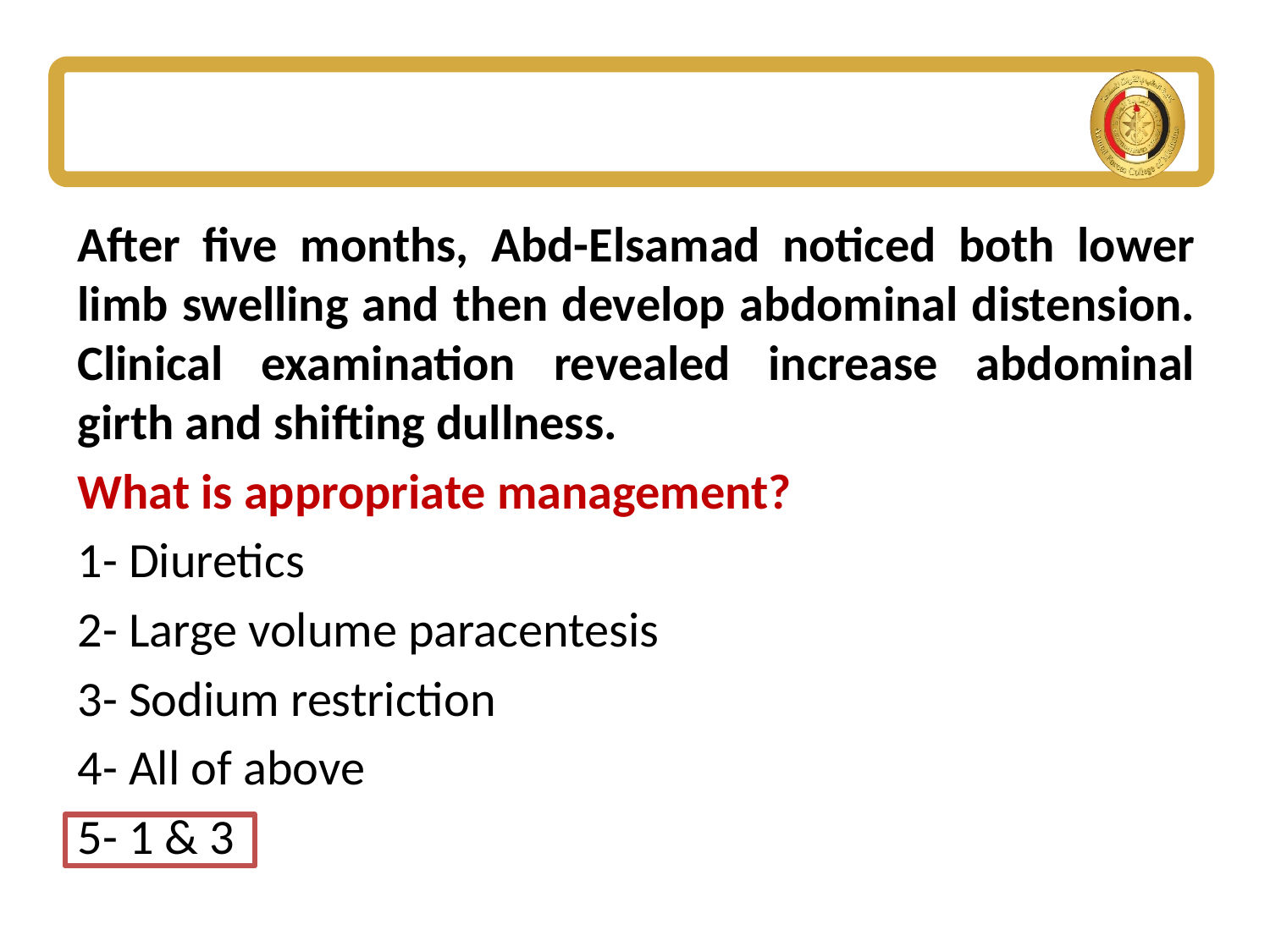

After five months, Abd-Elsamad noticed both lower limb swelling and then develop abdominal distension. Clinical examination revealed increase abdominal girth and shifting dullness.
What is appropriate management?
1- Diuretics
2- Large volume paracentesis
3- Sodium restriction
4- All of above
5- 1 & 3